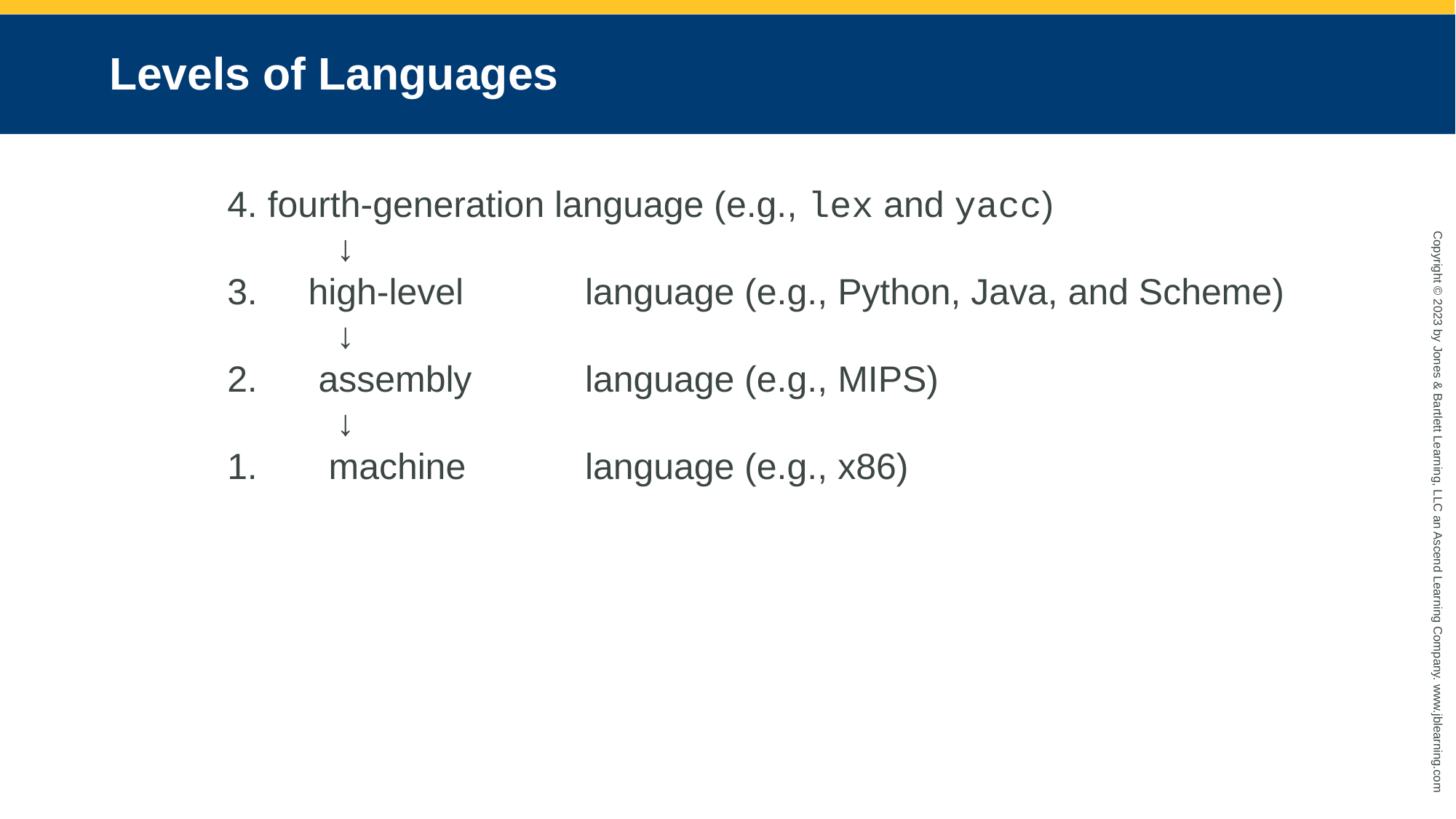

# Levels of Languages
4. fourth-generation language (e.g., lex and yacc)
	↓
3.     high-level 	   language (e.g., Python, Java, and Scheme)
	↓
2.      assembly 	   language (e.g., MIPS)
	↓
1.       machine 	   language (e.g., x86)